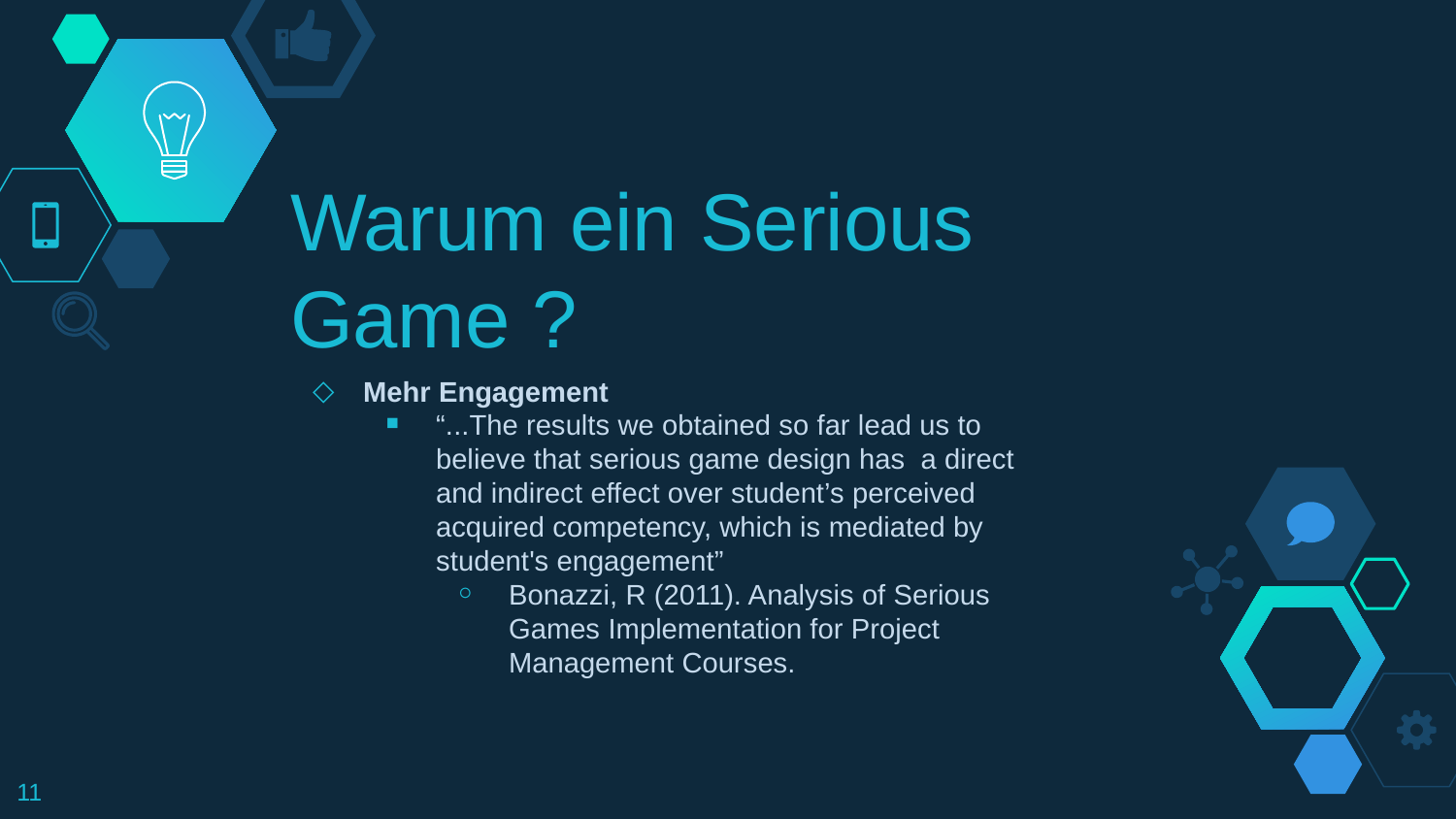

# Warum ein Serious Game ?
Mehr Engagement
“...The results we obtained so far lead us to believe that serious game design has  a direct and indirect effect over student’s perceived acquired competency, which is mediated by student's engagement”
Bonazzi, R (2011). Analysis of Serious Games Implementation for Project Management Courses.
11